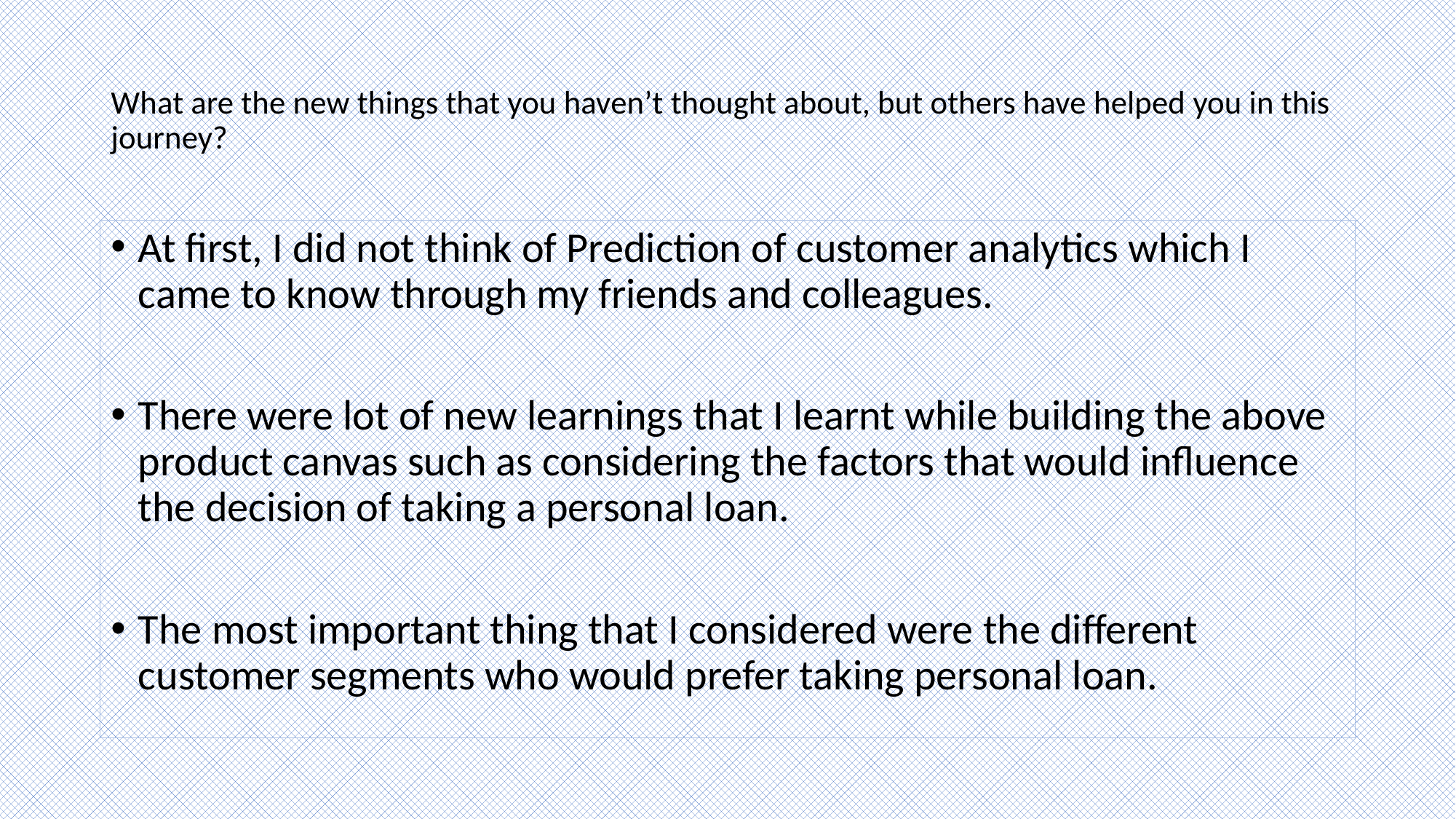

# What are the new things that you haven’t thought about, but others have helped you in this journey?
At first, I did not think of Prediction of customer analytics which I came to know through my friends and colleagues.

There were lot of new learnings that I learnt while building the above product canvas such as considering the factors that would influence the decision of taking a personal loan.

The most important thing that I considered were the different customer segments who would prefer taking personal loan.